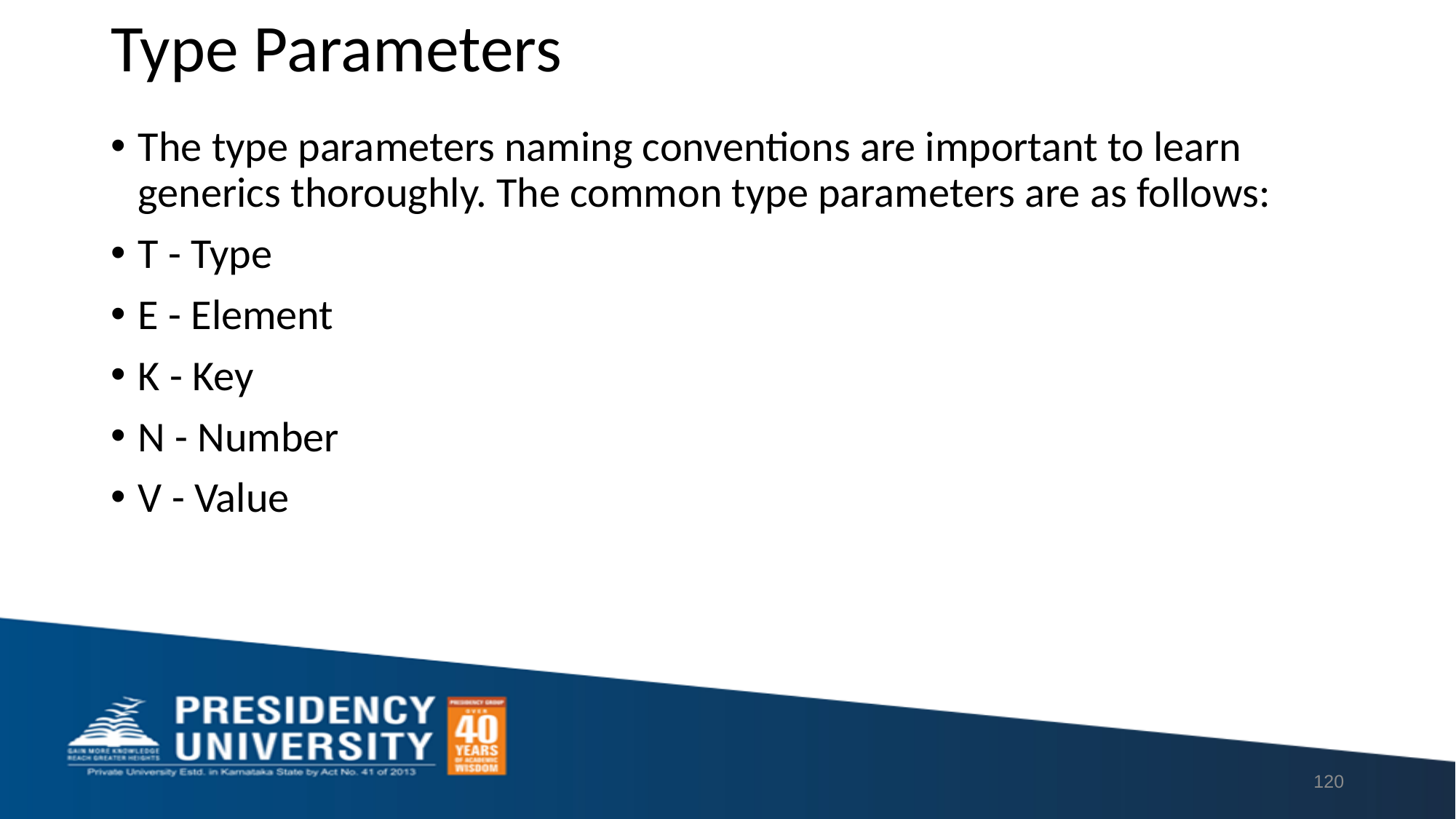

# Type Parameters
The type parameters naming conventions are important to learn generics thoroughly. The common type parameters are as follows:
T - Type
E - Element
K - Key
N - Number
V - Value

120